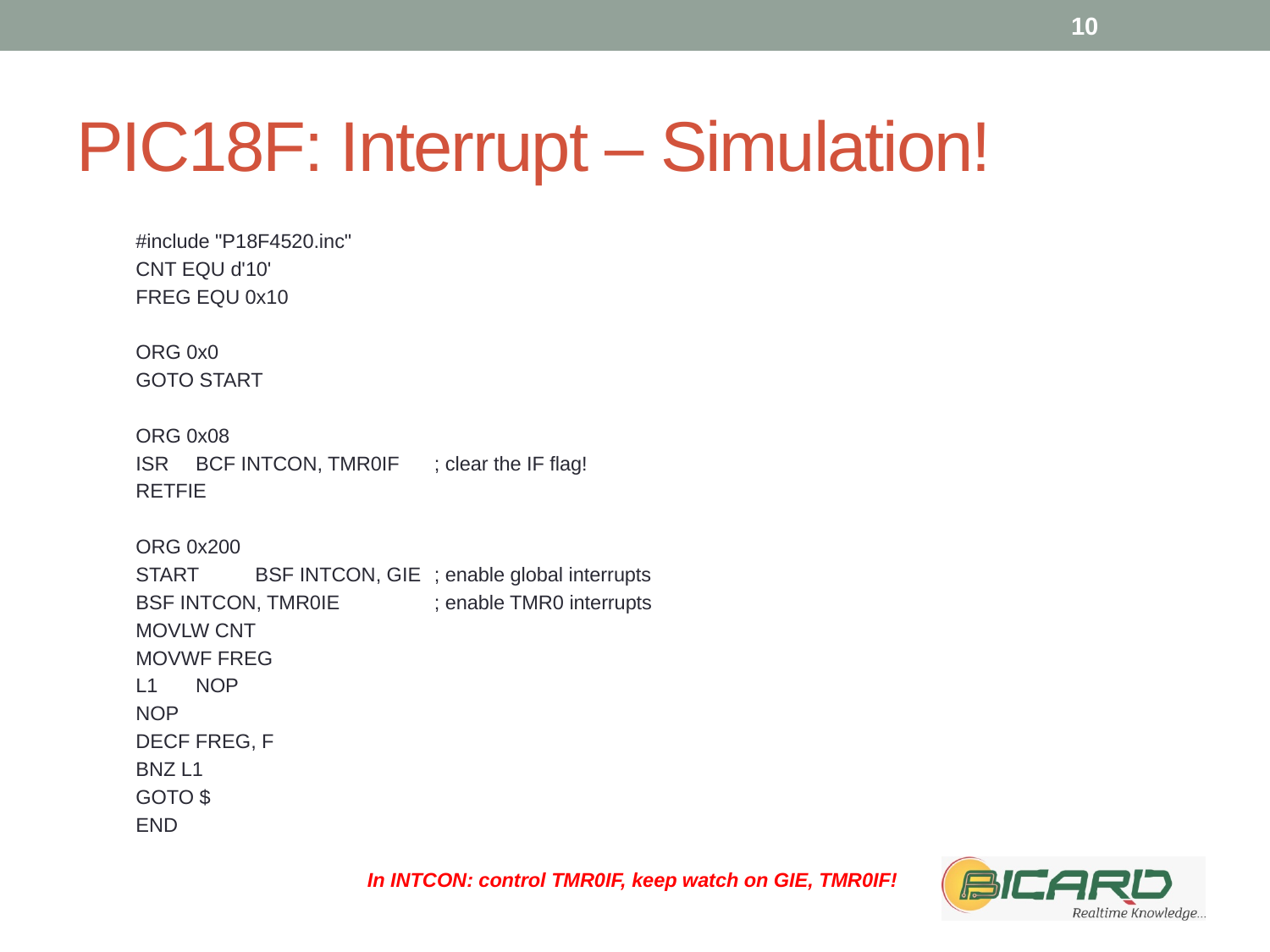

10
# PIC18F: Interrupt – Simulation!
		#include "P18F4520.inc"
		CNT EQU d'10'
		FREG EQU 0x10

		ORG 0x0
		GOTO START

		ORG 0x08
	ISR 	BCF INTCON, TMR0IF		; clear the IF flag!
		RETFIE

		ORG 0x200
	START    	BSF INTCON, GIE		; enable global interrupts
		BSF INTCON, TMR0IE		; enable TMR0 interrupts
		MOVLW CNT
		MOVWF FREG
	L1 	NOP
		NOP
		DECF FREG, F
		BNZ L1
		GOTO $
		END

In INTCON: control TMR0IF, keep watch on GIE, TMR0IF!